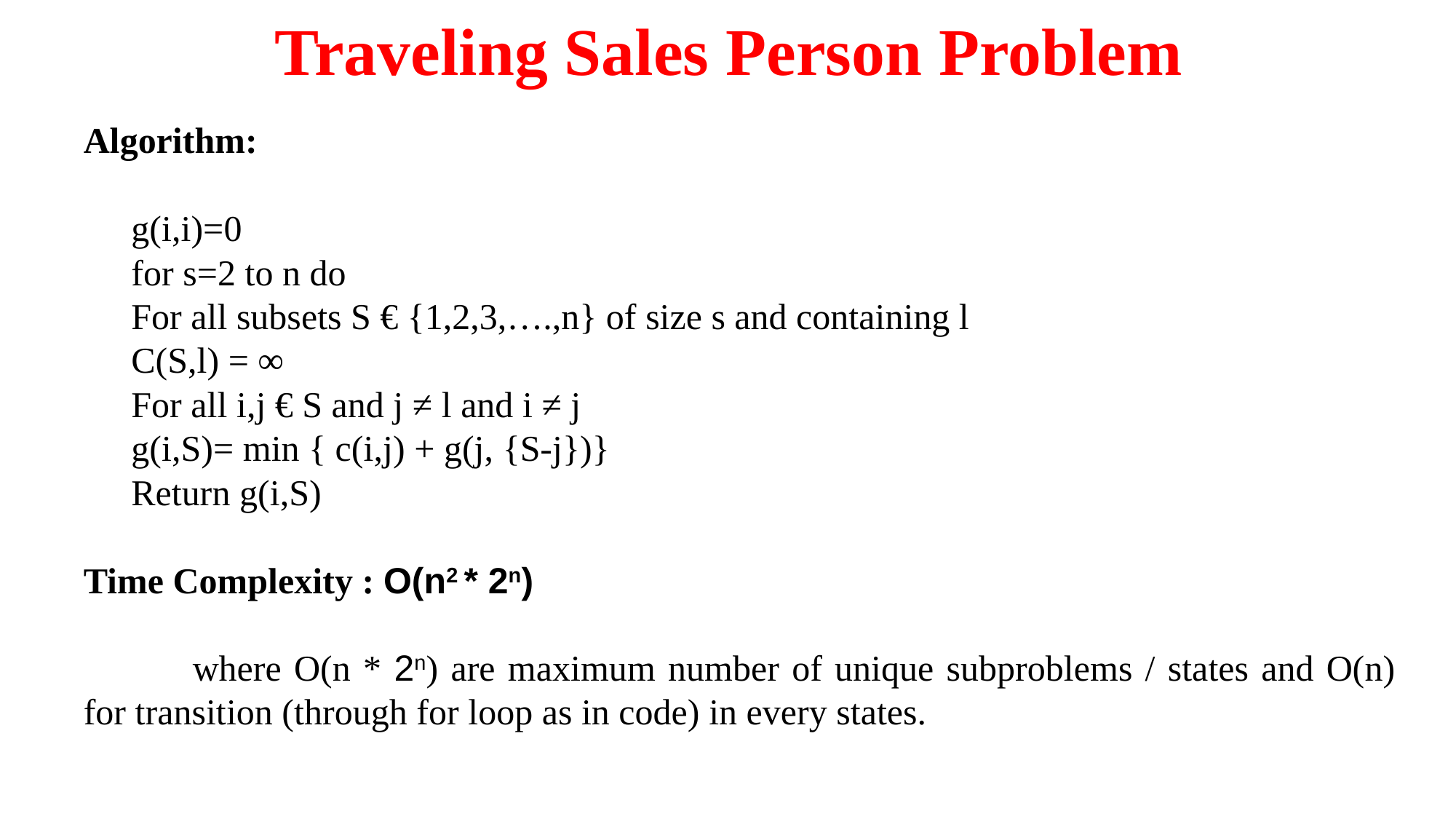

# Traveling Sales Person Problem
Algorithm:

g(i,i)=0
for s=2 to n do
For all subsets S € {1,2,3,….,n} of size s and containing l
C(S,l) = ∞
For all i,j € S and j ≠ l and i ≠ j
g(i,S)= min { c(i,j) + g(j, {S-j})}
Return g(i,S)

Time Complexity : O(n2 * 2n)

	where O(n * 2n) are maximum number of unique subproblems / states and O(n) for transition (through for loop as in code) in every states.